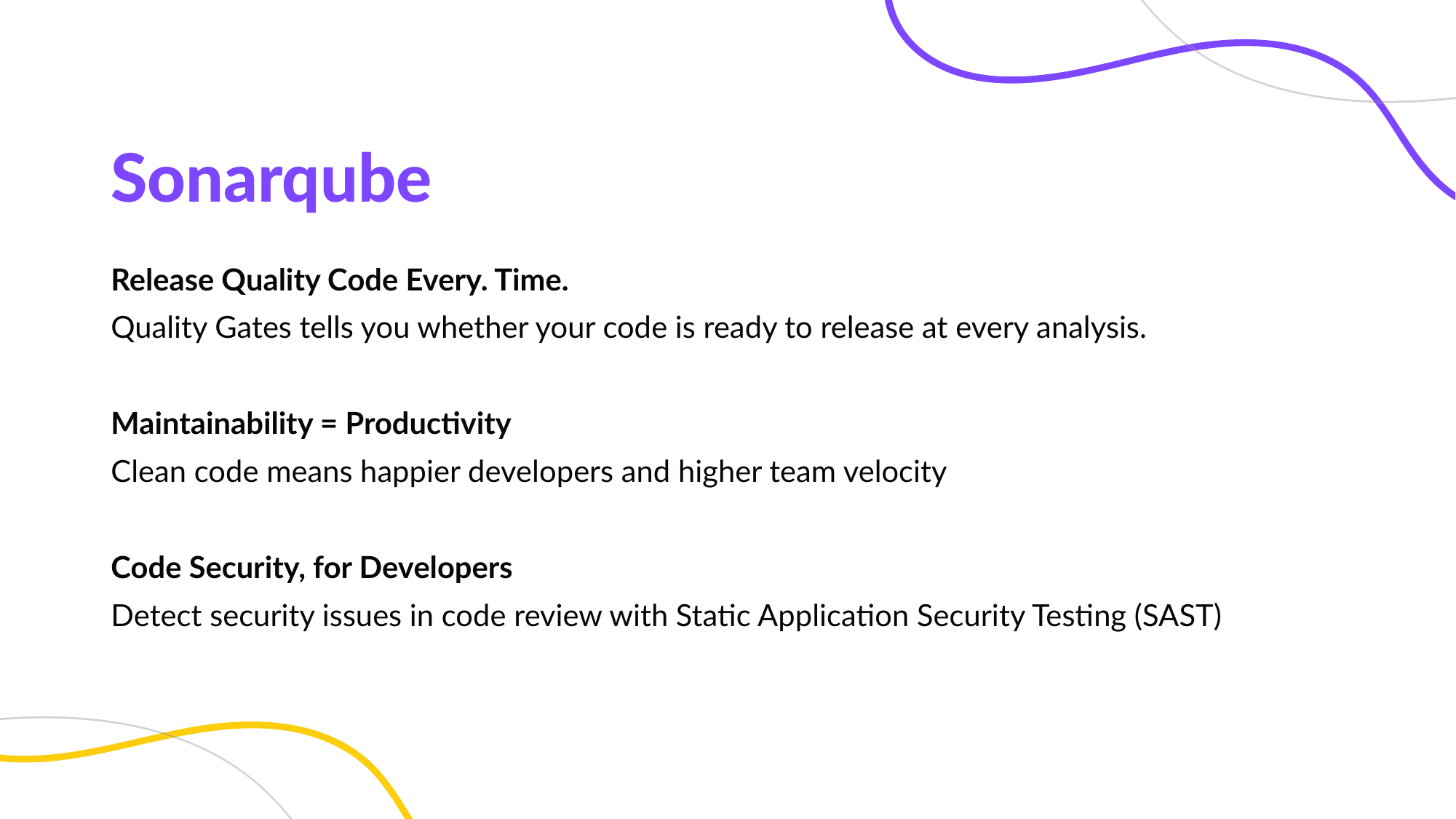

# Sonarqube
Release Quality Code Every. Time.
Quality Gates tells you whether your code is ready to release at every analysis.

Maintainability = Productivity
Clean code means happier developers and higher team velocity

Code Security, for Developers
Detect security issues in code review with Static Application Security Testing (SAST)